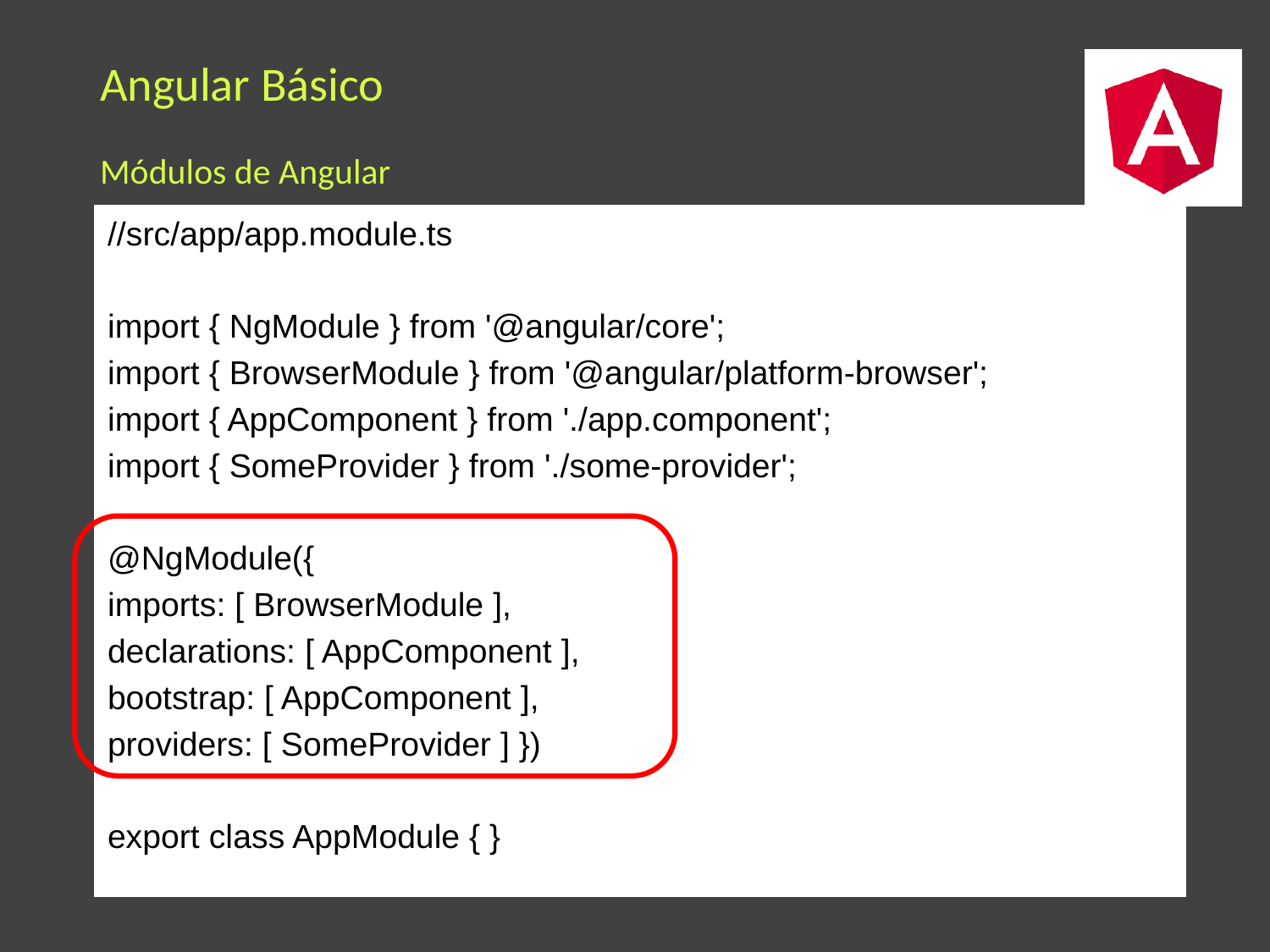

# Angular Básico
Módulos de Angular

//src/app/app.module.ts

import { NgModule } from '@angular/core';
import { BrowserModule } from '@angular/platform-browser';
import { AppComponent } from './app.component';
import { SomeProvider } from './some-provider';

@NgModule({
imports: [ BrowserModule ],
declarations: [ AppComponent ],
bootstrap: [ AppComponent ],
providers: [ SomeProvider ] })

export class AppModule { }